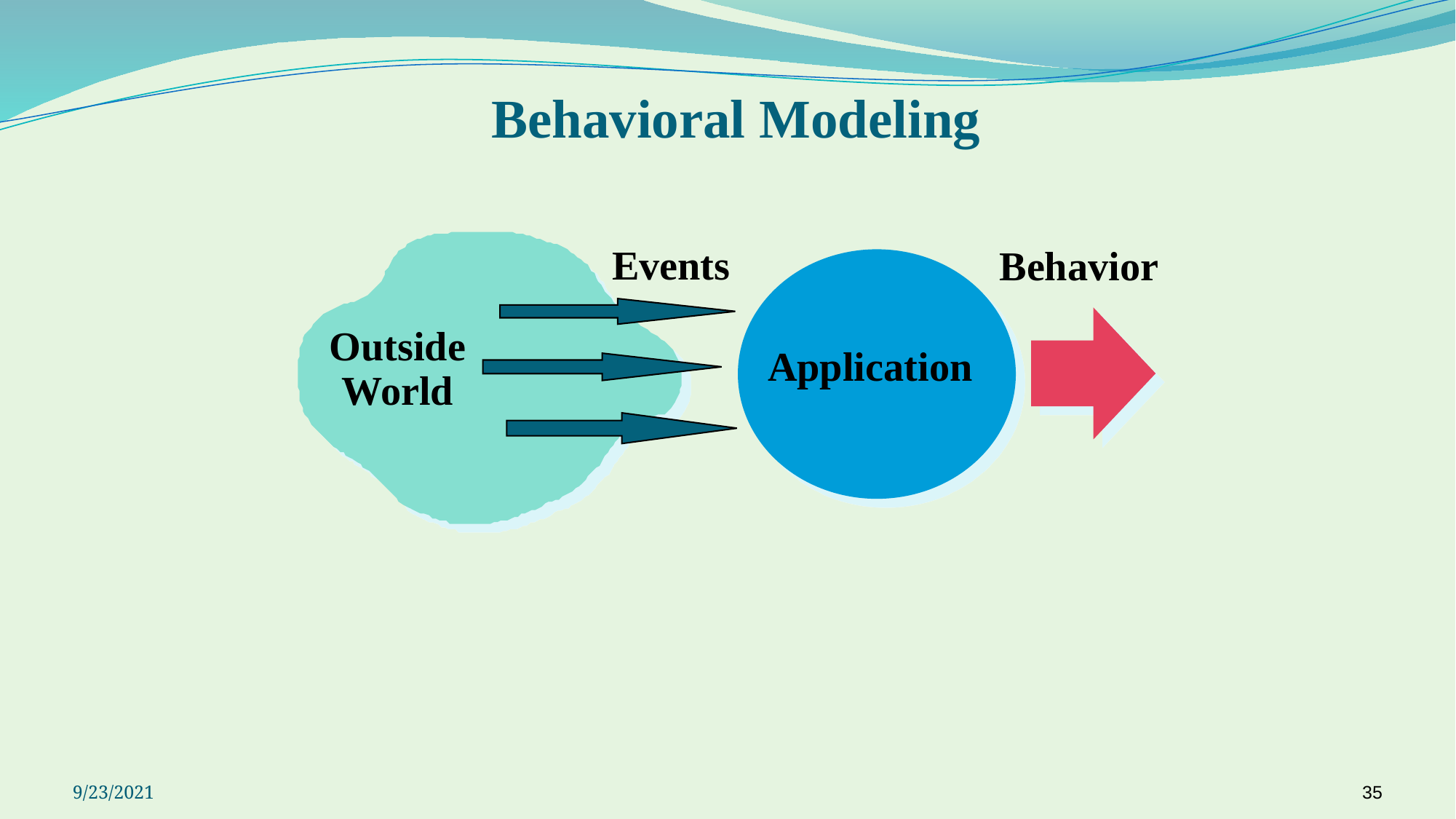

# Behavioral Modeling

Events
Behavior

Outside
World
Application

9/23/2021
35